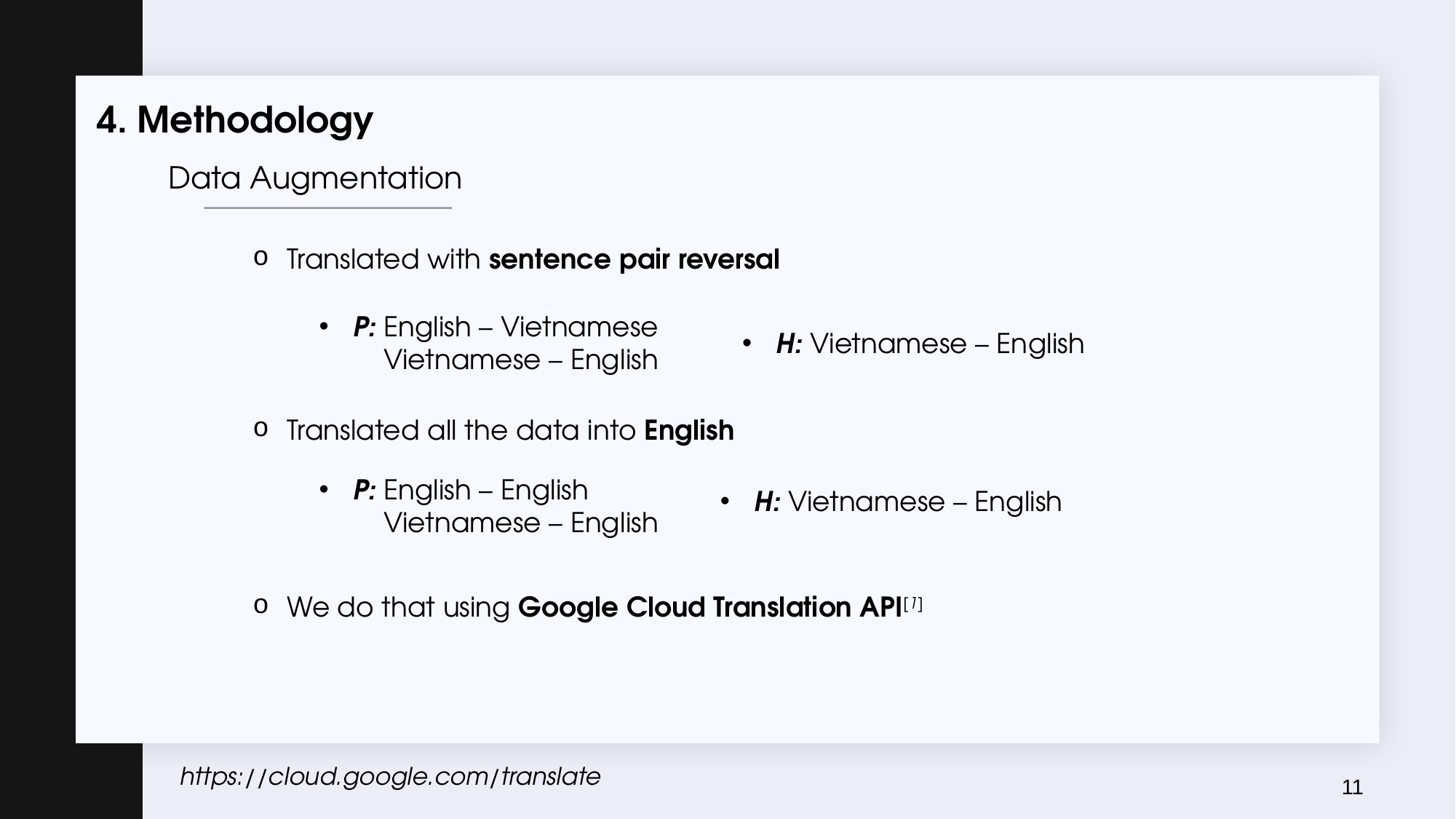

4. Methodology

Data Augmentation

Translated with sentence pair reversal
P: English – Vietnamese
    Vietnamese – English
H: Vietnamese – English
Translated all the data into English
P: English – English
    Vietnamese – English
H: Vietnamese – English
We do that using Google Cloud Translation API[1]
https://cloud.google.com/translate
11